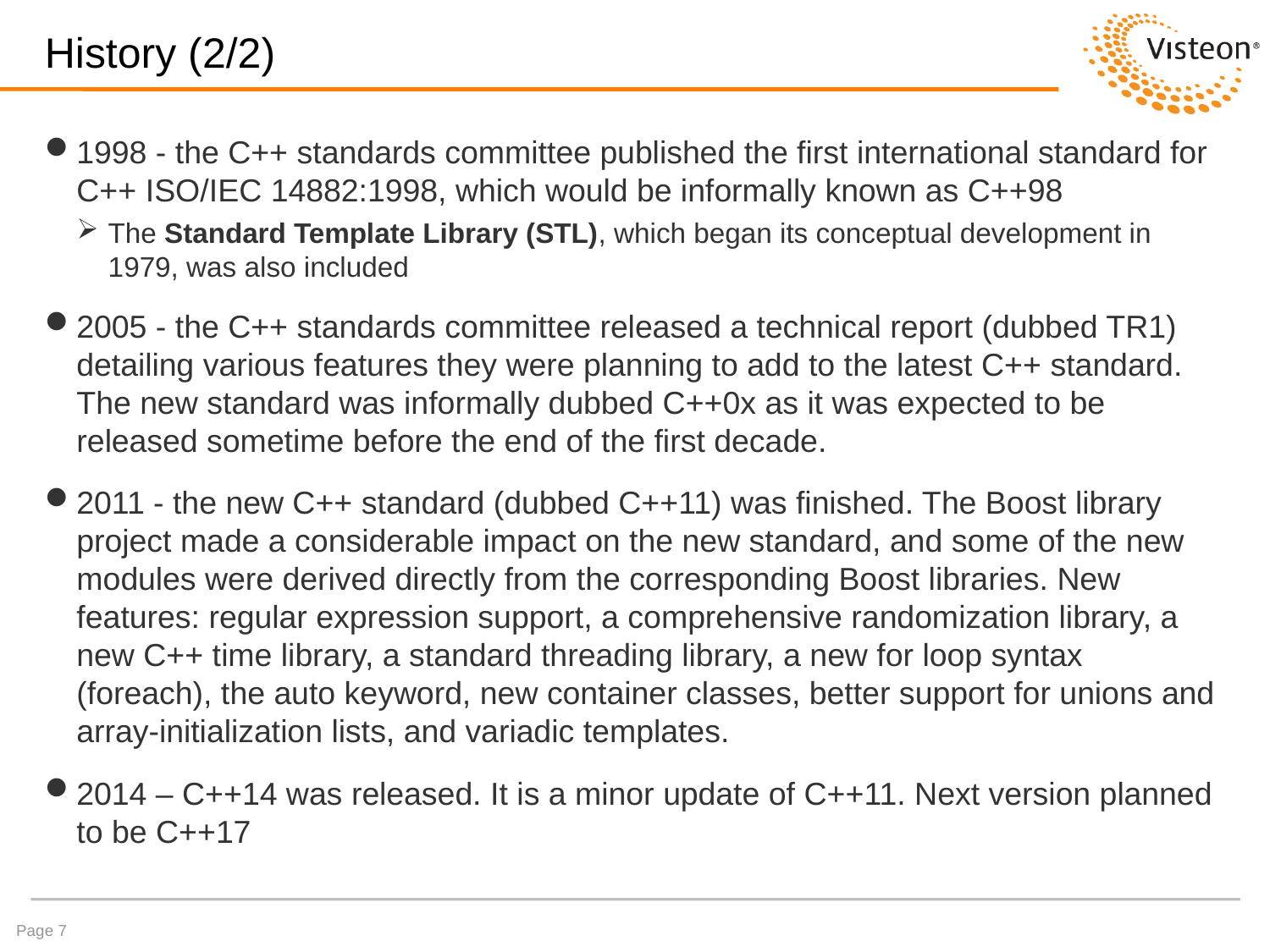

# History (2/2)
1998 - the C++ standards committee published the first international standard for C++ ISO/IEC 14882:1998, which would be informally known as C++98
The Standard Template Library (STL), which began its conceptual development in 1979, was also included
2005 - the C++ standards committee released a technical report (dubbed TR1) detailing various features they were planning to add to the latest C++ standard. The new standard was informally dubbed C++0x as it was expected to be released sometime before the end of the first decade.
2011 - the new C++ standard (dubbed C++11) was finished. The Boost library project made a considerable impact on the new standard, and some of the new modules were derived directly from the corresponding Boost libraries. New features: regular expression support, a comprehensive randomization library, a new C++ time library, a standard threading library, a new for loop syntax (foreach), the auto keyword, new container classes, better support for unions and array-initialization lists, and variadic templates.
2014 – C++14 was released. It is a minor update of C++11. Next version planned to be C++17
Page 7